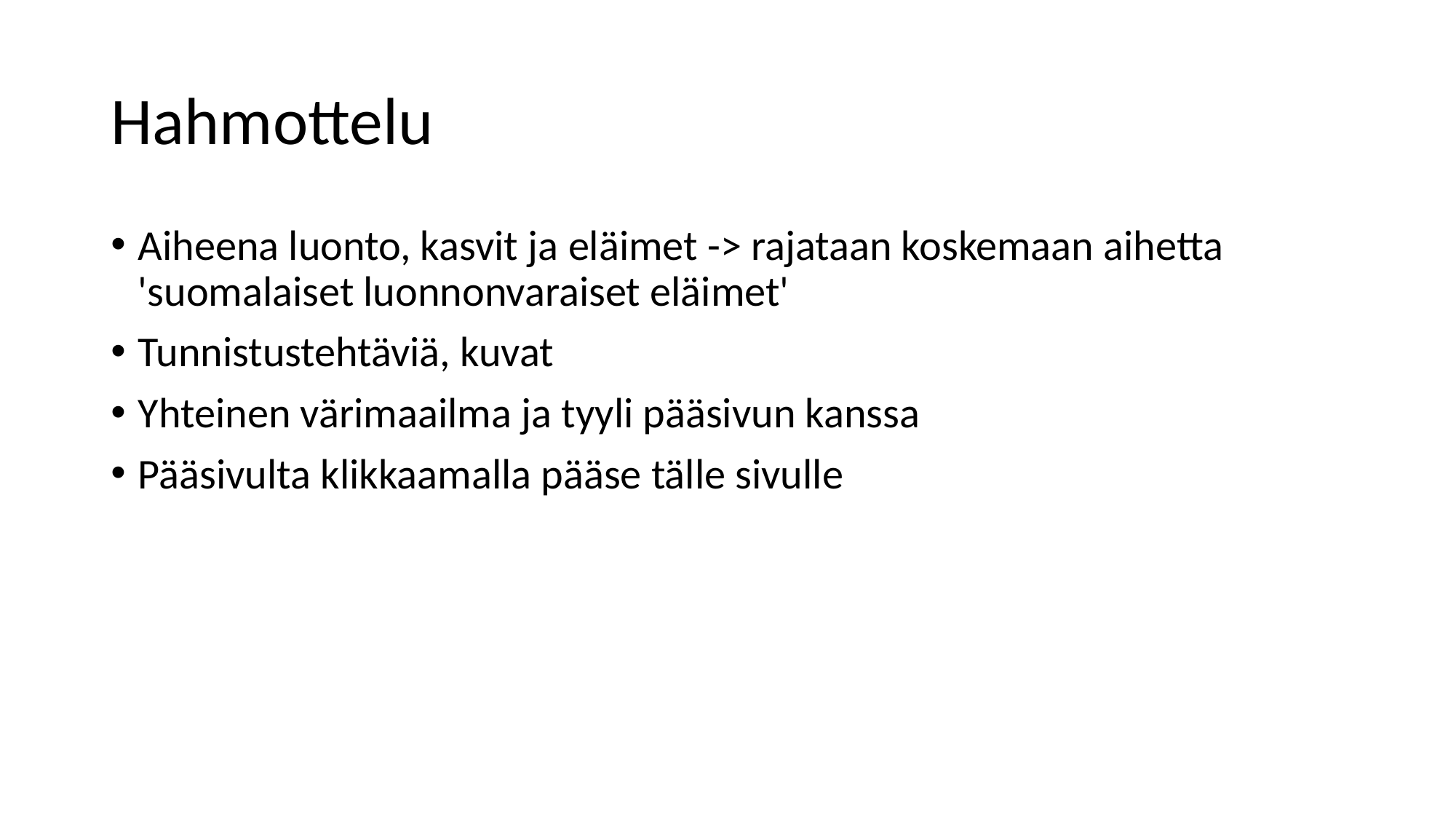

# Hahmottelu
Aiheena luonto, kasvit ja eläimet -> rajataan koskemaan aihetta 'suomalaiset luonnonvaraiset eläimet'
Tunnistustehtäviä, kuvat
Yhteinen värimaailma ja tyyli pääsivun kanssa
Pääsivulta klikkaamalla pääse tälle sivulle